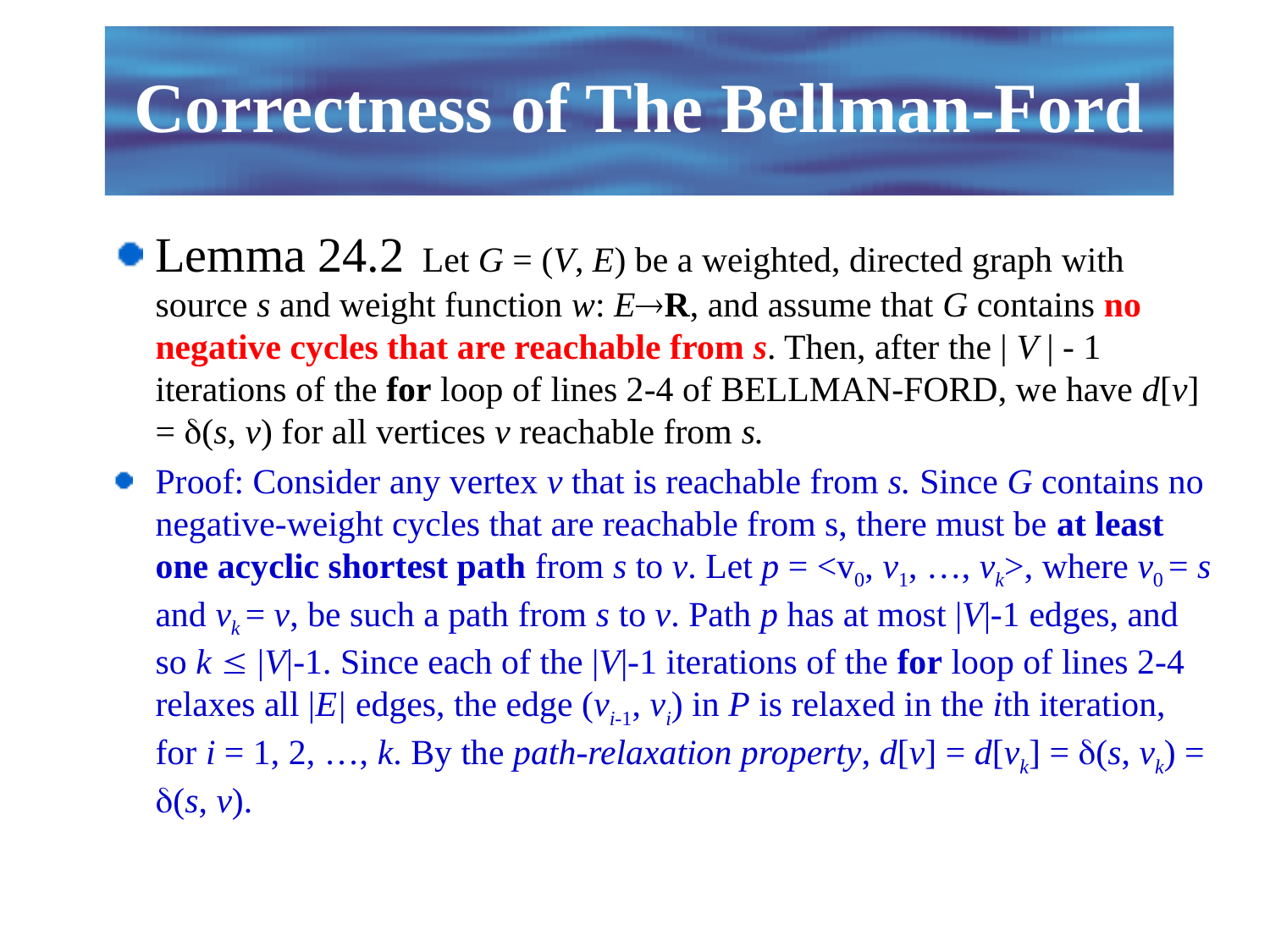

# Correctness of The Bellman-Ford
Lemma 24.2  Let G = (V, E) be a weighted, directed graph with source s and weight function w: E→R, and assume that G contains no negative cycles that are reachable from s. Then, after the | V | - 1 iterations of the for loop of lines 2-4 of BELLMAN-FORD, we have d[v] = δ(s, v) for all vertices v reachable from s.
Proof: Consider any vertex v that is reachable from s. Since G contains no negative-weight cycles that are reachable from s, there must be at least one acyclic shortest path from s to v. Let p = <v0, v1, …, vk>, where v0 = s and vk = v, be such a path from s to v. Path p has at most |V|-1 edges, and so k ≤ |V|-1. Since each of the |V|-1 iterations of the for loop of lines 2-4 relaxes all |E| edges, the edge (vi-1, vi) in P is relaxed in the ith iteration, for i = 1, 2, …, k. By the path-relaxation property, d[v] = d[vk] = δ(s, vk) = δ(s, v).